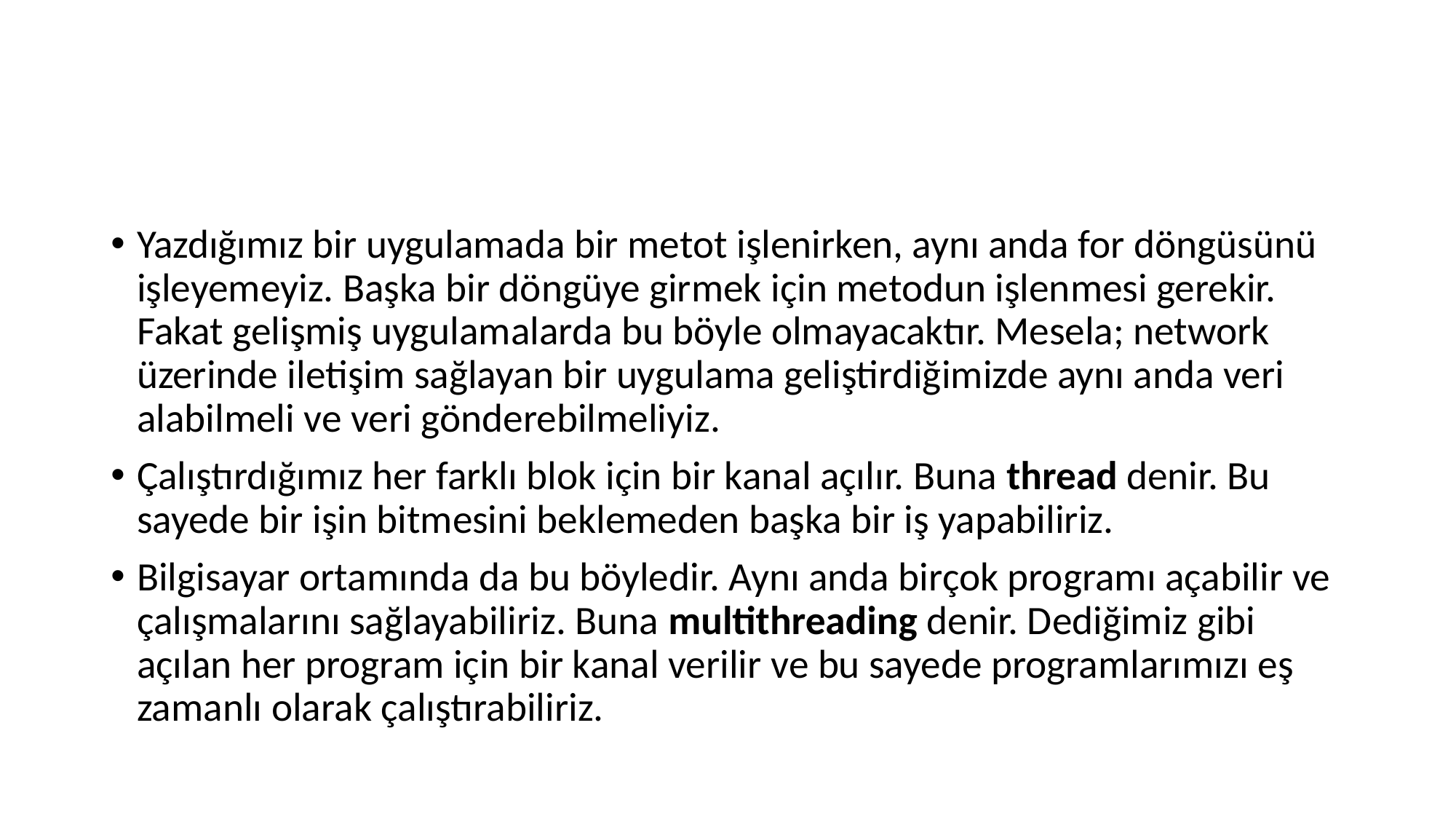

#
Yazdığımız bir uygulamada bir metot işlenirken, aynı anda for döngüsünü işleyemeyiz. Başka bir döngüye girmek için metodun işlenmesi gerekir. Fakat gelişmiş uygulamalarda bu böyle olmayacaktır. Mesela; network üzerinde iletişim sağlayan bir uygulama geliştirdiğimizde aynı anda veri alabilmeli ve veri gönderebilmeliyiz.
Çalıştırdığımız her farklı blok için bir kanal açılır. Buna thread denir. Bu sayede bir işin bitmesini beklemeden başka bir iş yapabiliriz.
Bilgisayar ortamında da bu böyledir. Aynı anda birçok programı açabilir ve çalışmalarını sağlayabiliriz. Buna multithreading denir. Dediğimiz gibi açılan her program için bir kanal verilir ve bu sayede programlarımızı eş zamanlı olarak çalıştırabiliriz.